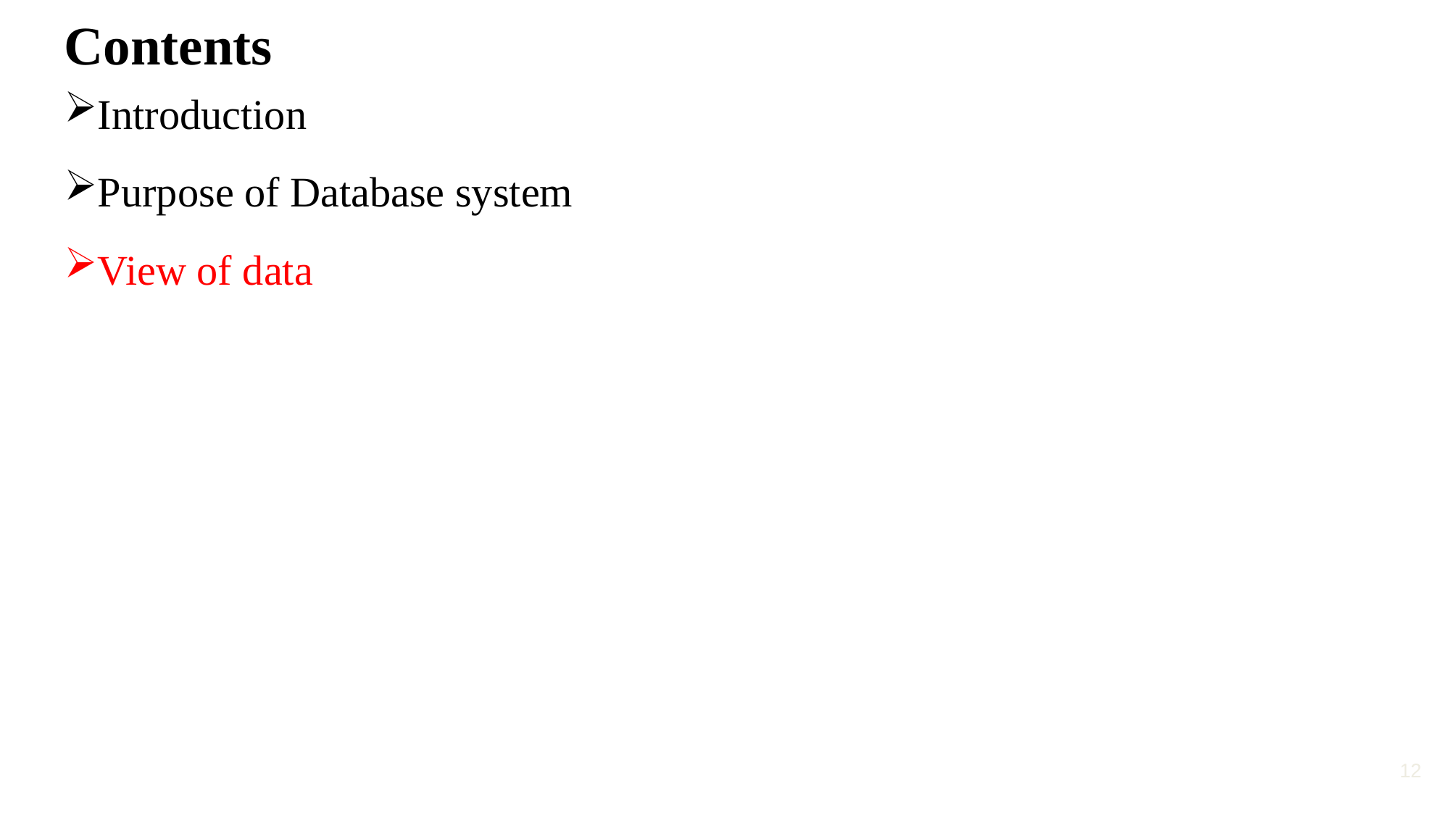

# Contents
Introduction
Purpose of Database system
View of data

12